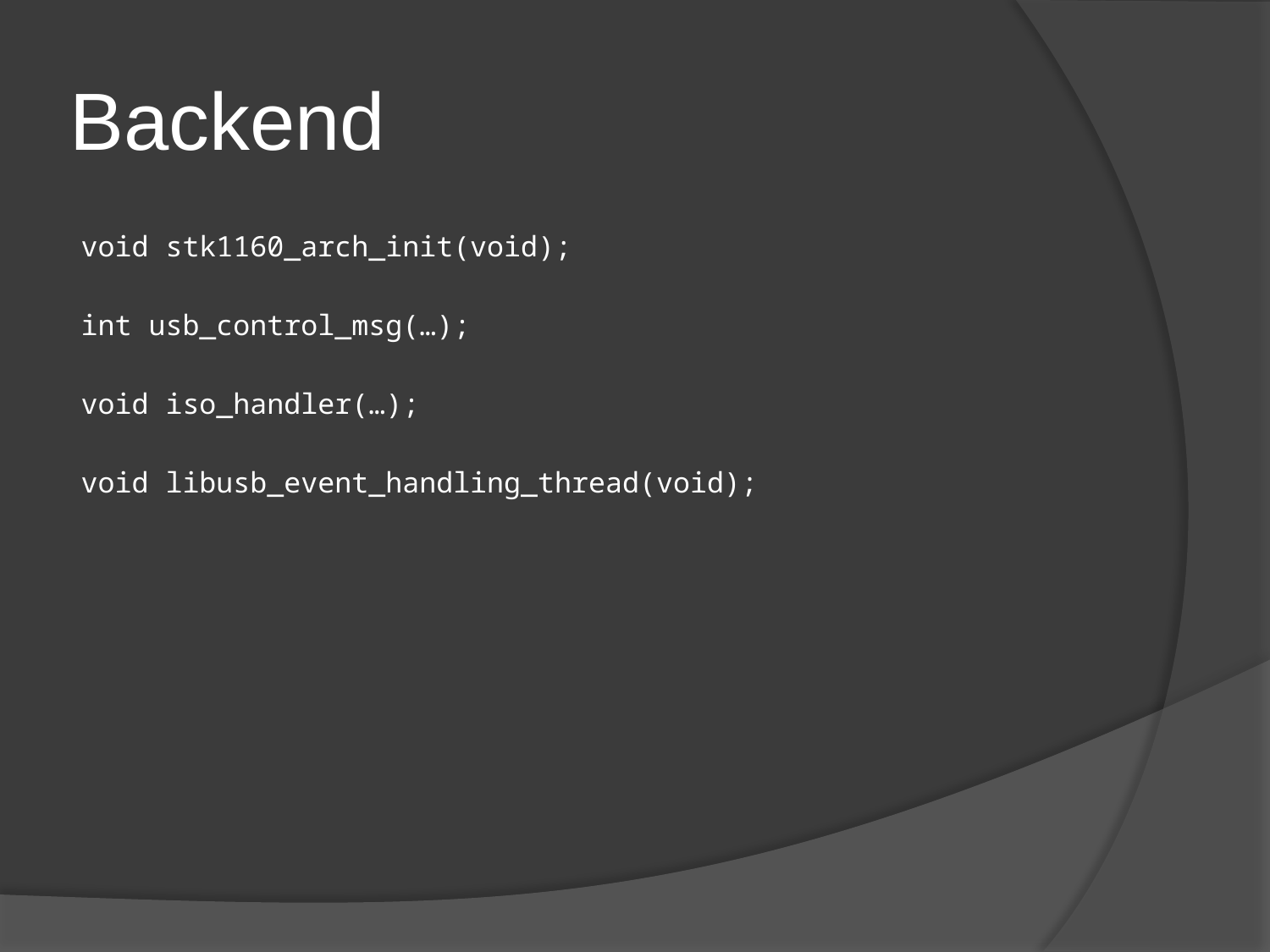

# Backend
void stk1160_arch_init(void);

int usb_control_msg(…);

void iso_handler(…);

void libusb_event_handling_thread(void);